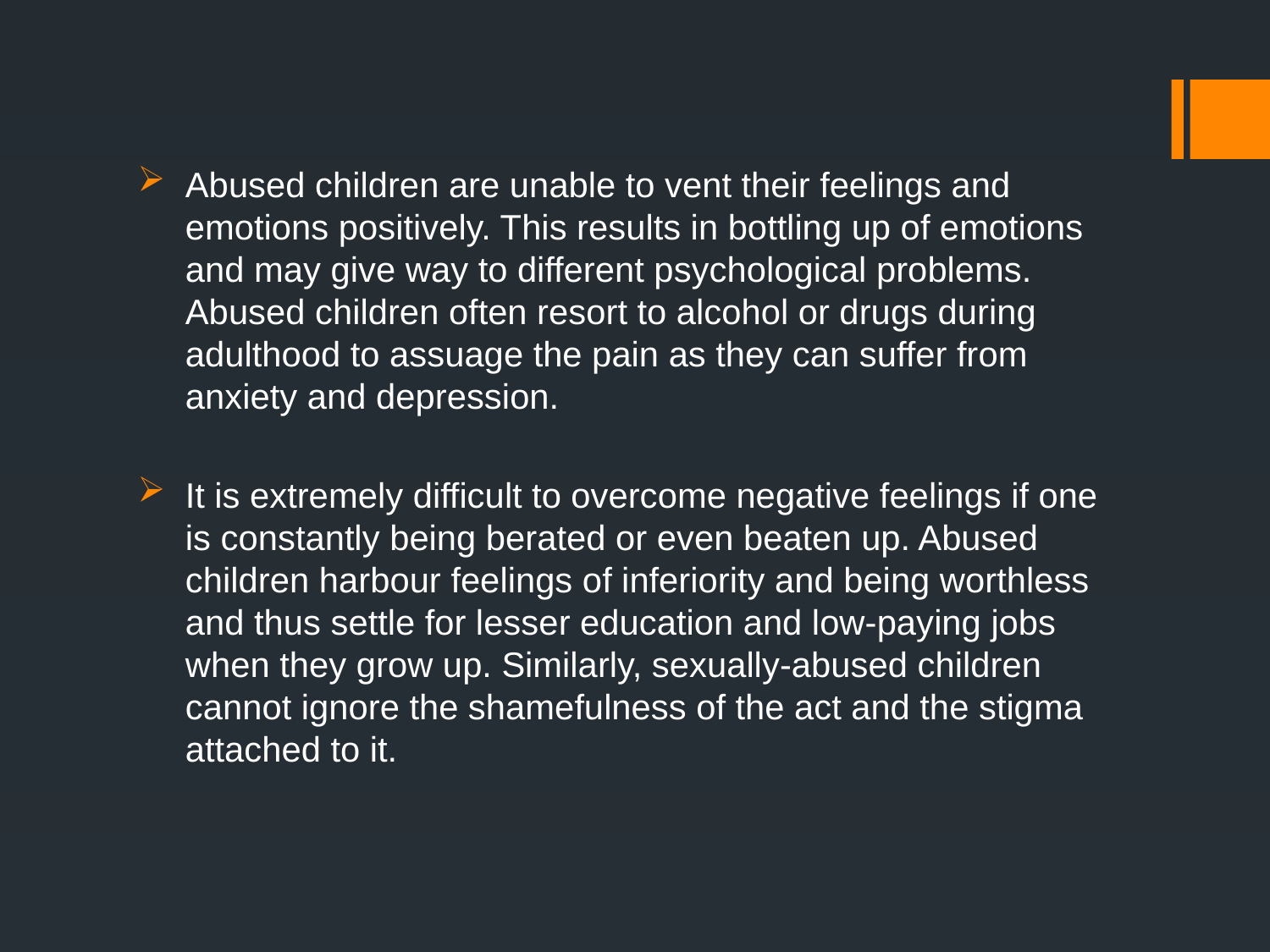

#
Abused children are unable to vent their feelings and emotions positively. This results in bottling up of emotions and may give way to different psychological problems. Abused children often resort to alcohol or drugs during adulthood to assuage the pain as they can suffer from anxiety and depression.

It is extremely difficult to overcome negative feelings if one is constantly being berated or even beaten up. Abused children harbour feelings of inferiority and being worthless and thus settle for lesser education and low-paying jobs when they grow up. Similarly, sexually-abused children cannot ignore the shamefulness of the act and the stigma attached to it.